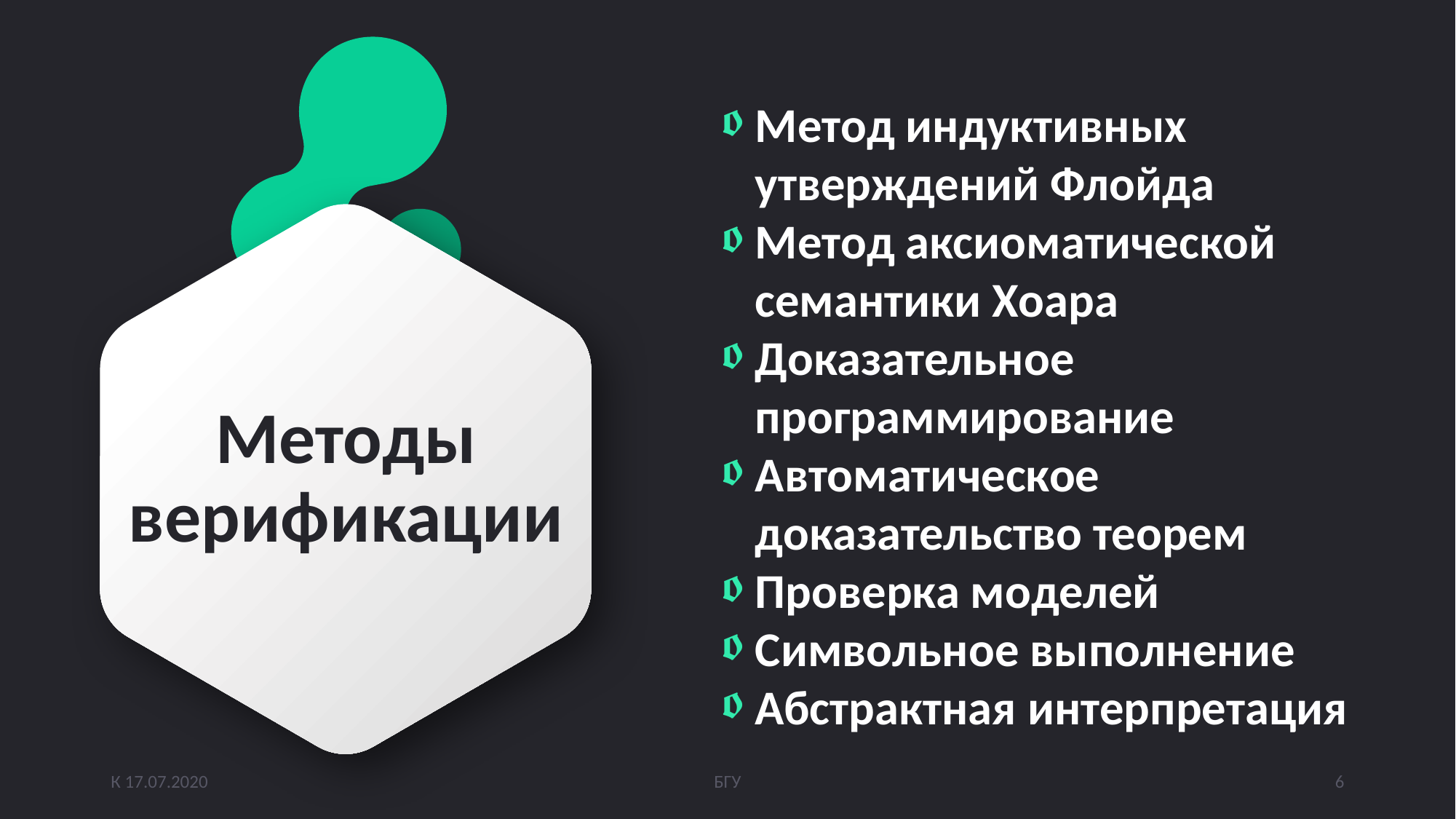

Метод индуктивных утверждений Флойда
Метод аксиоматической семантики Хоара
Доказательное программирование
Автоматическое доказательство теорем
Проверка моделей
Символьное выполнение
Абстрактная интерпретация

# Методы верификации
К 17.07.2020
БГУ
6